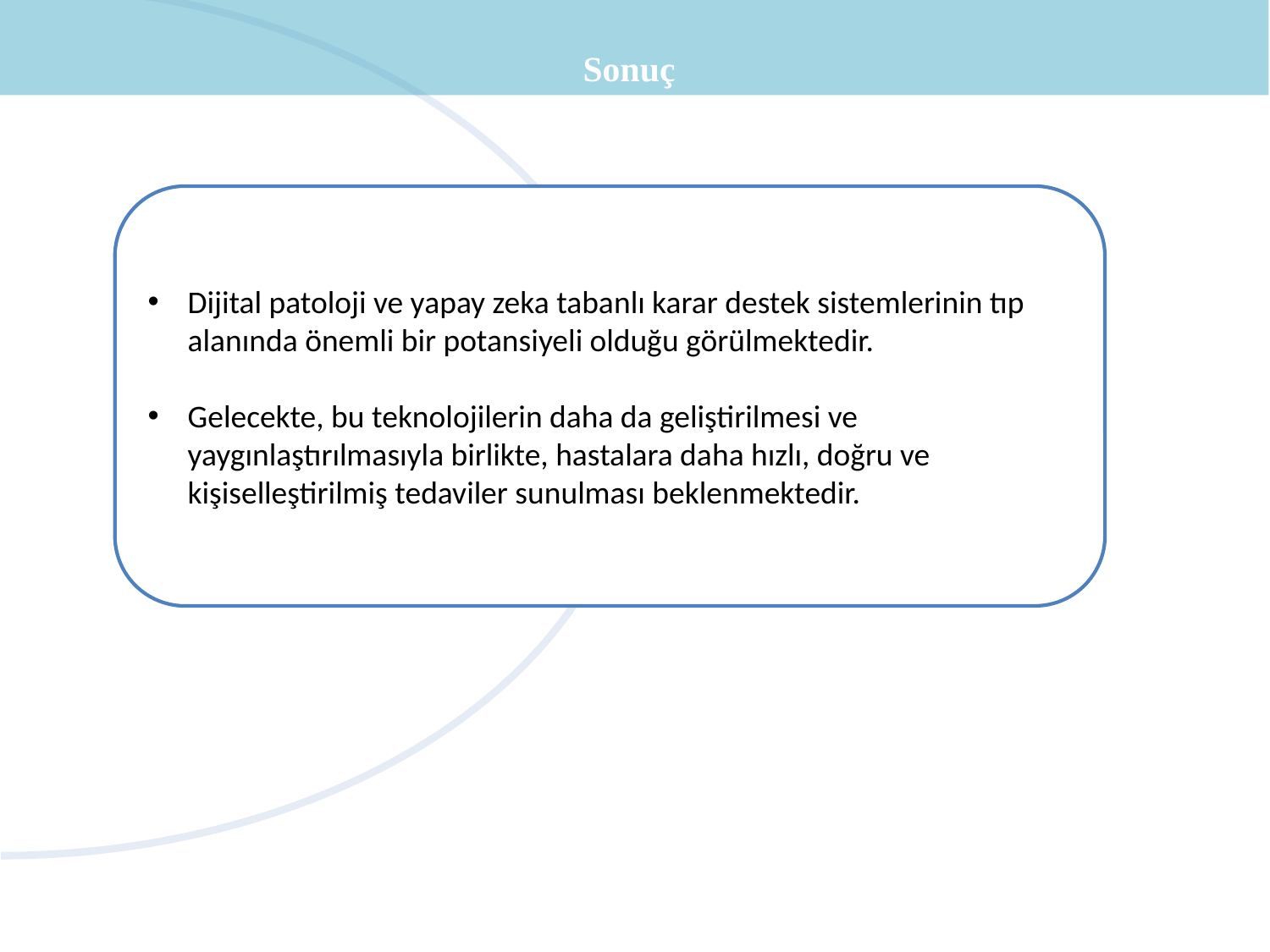

Sonuç

Dijital patoloji ve yapay zeka tabanlı karar destek sistemlerinin tıp alanında önemli bir potansiyeli olduğu görülmektedir.

Gelecekte, bu teknolojilerin daha da geliştirilmesi ve yaygınlaştırılmasıyla birlikte, hastalara daha hızlı, doğru ve kişiselleştirilmiş tedaviler sunulması beklenmektedir.